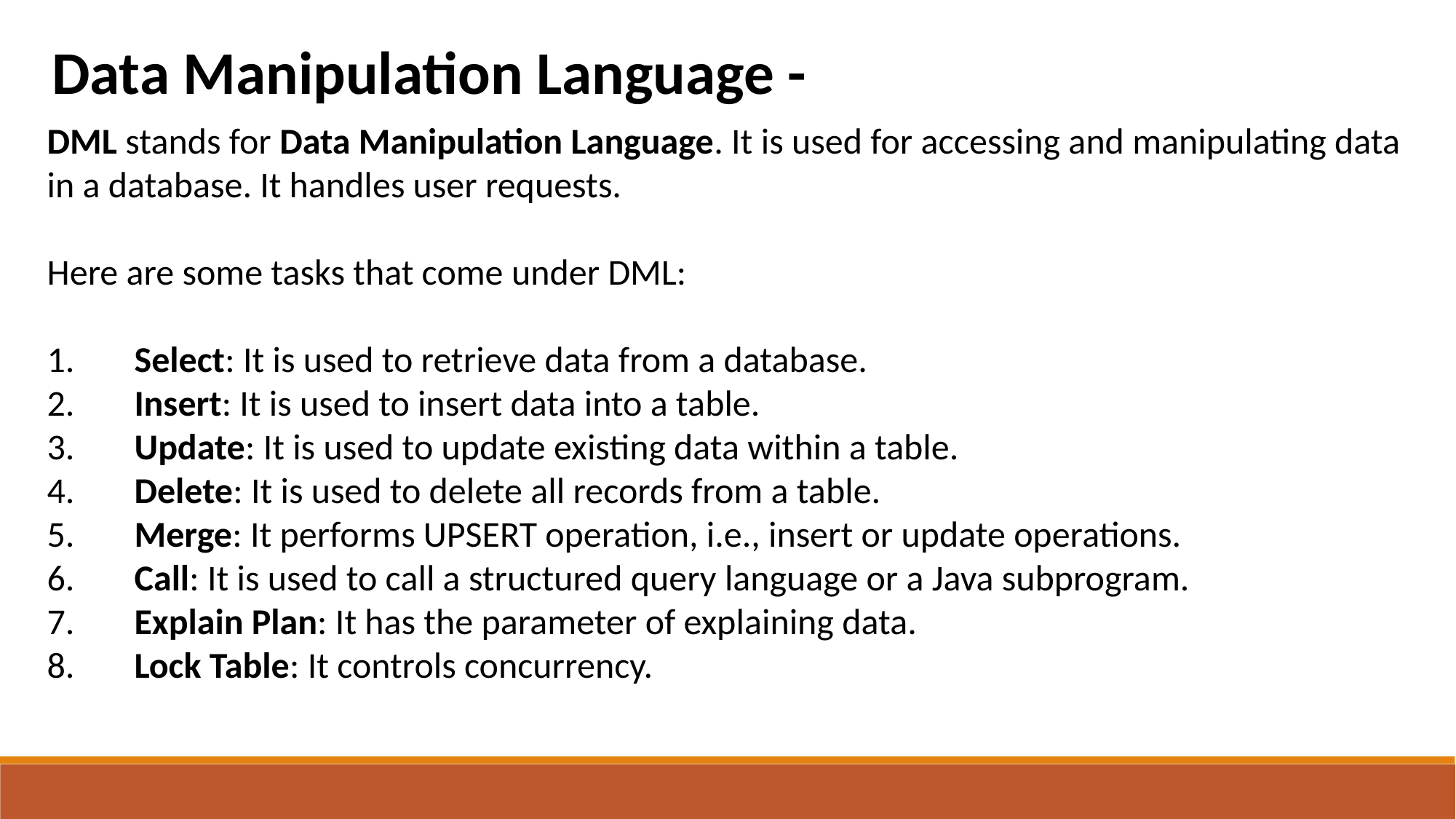

Data Manipulation Language -
DML stands for Data Manipulation Language. It is used for accessing and manipulating data in a database. It handles user requests.

Here are some tasks that come under DML:

    Select: It is used to retrieve data from a database.
    Insert: It is used to insert data into a table.
    Update: It is used to update existing data within a table.
    Delete: It is used to delete all records from a table.
    Merge: It performs UPSERT operation, i.e., insert or update operations.
    Call: It is used to call a structured query language or a Java subprogram.
    Explain Plan: It has the parameter of explaining data.
    Lock Table: It controls concurrency.